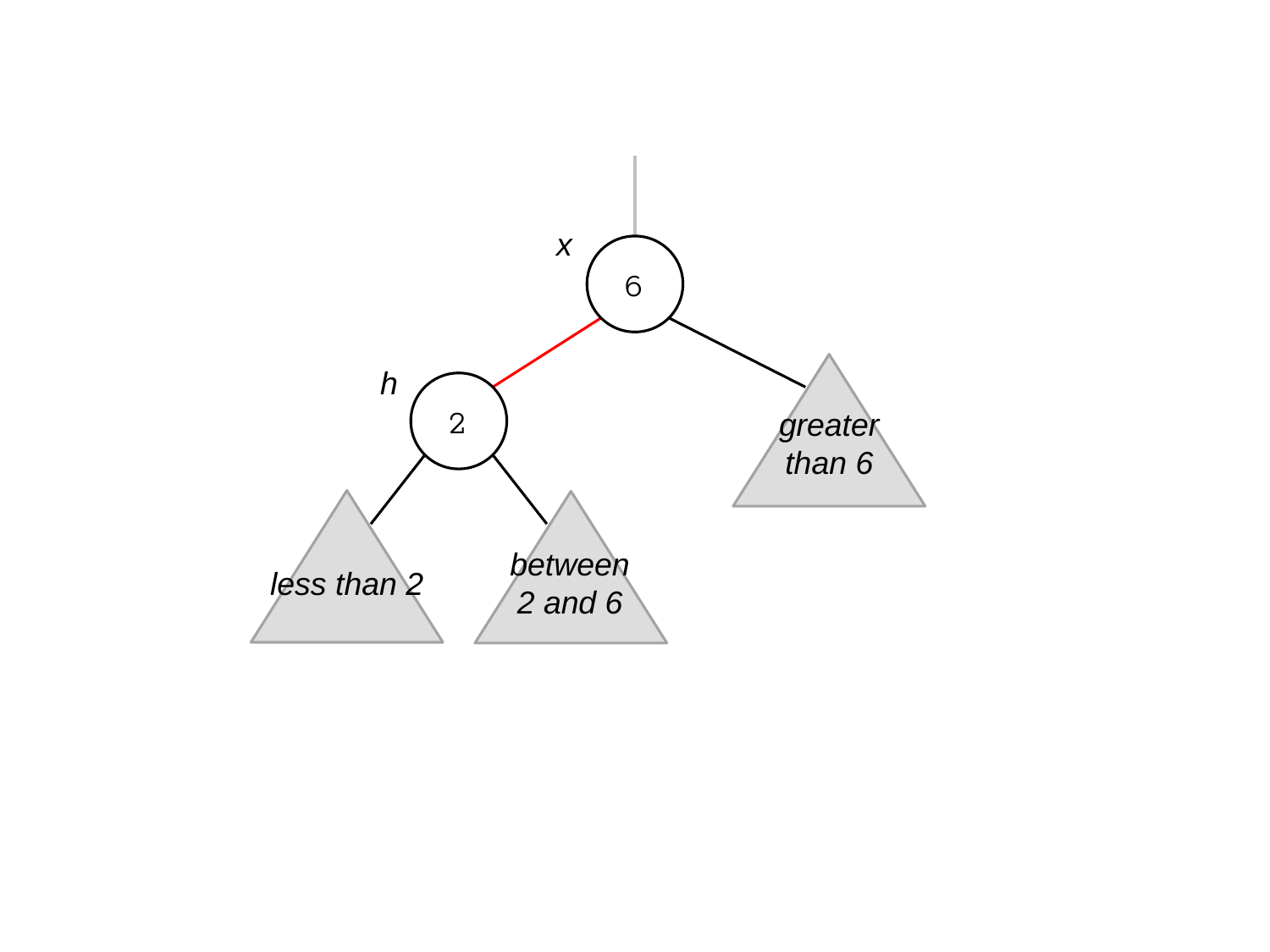

x
6

h
2
greater
than 6

between
2 and 6
less than 2